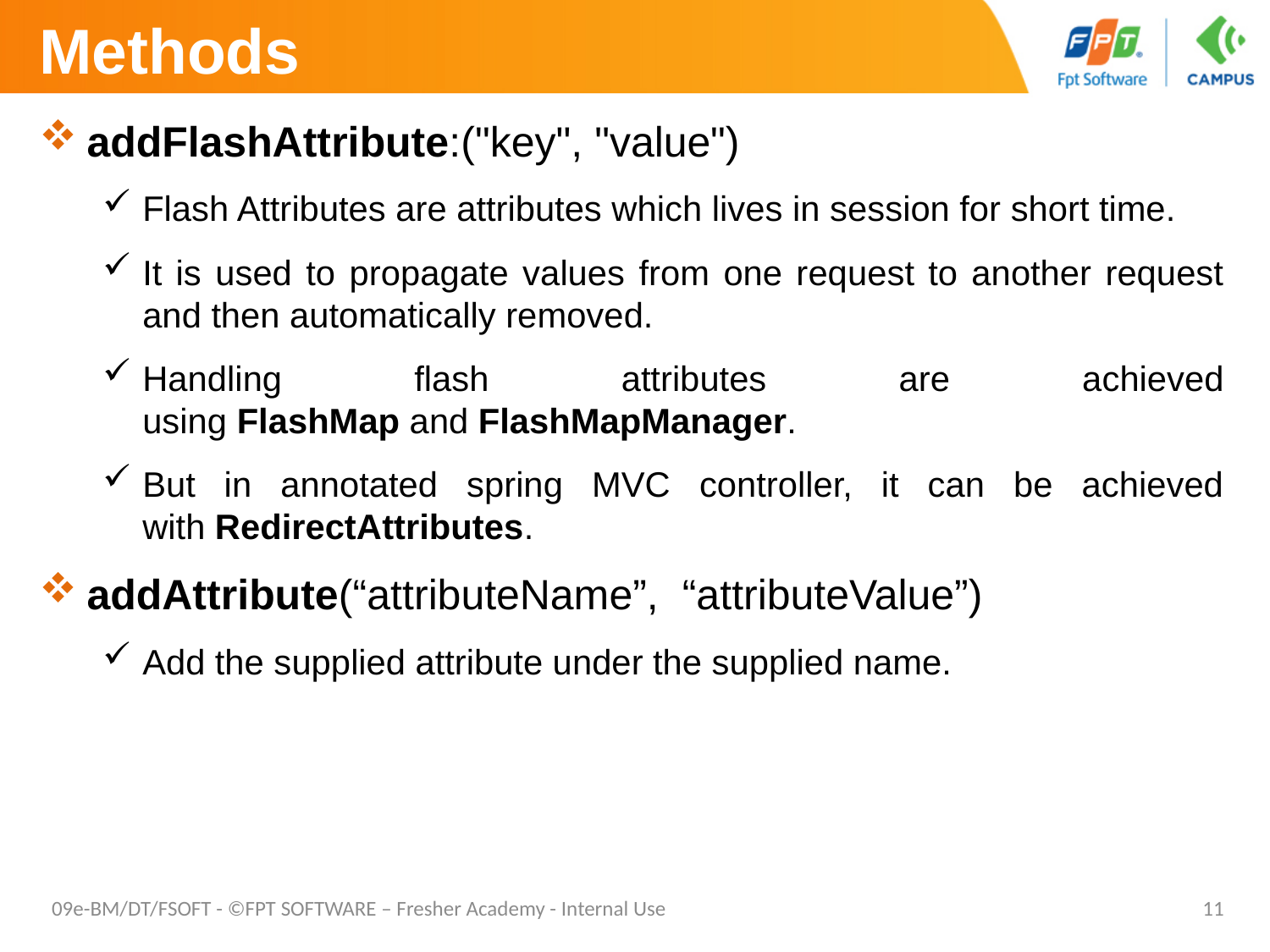

# Methods
addFlashAttribute:("key", "value")
Flash Attributes are attributes which lives in session for short time.
It is used to propagate values from one request to another request and then automatically removed.
Handling flash attributes are achieved using FlashMap and FlashMapManager.
But in annotated spring MVC controller, it can be achieved with RedirectAttributes.
addAttribute(“attributeName”,  “attributeValue”)
Add the supplied attribute under the supplied name.
09e-BM/DT/FSOFT - ©FPT SOFTWARE – Fresher Academy - Internal Use
11